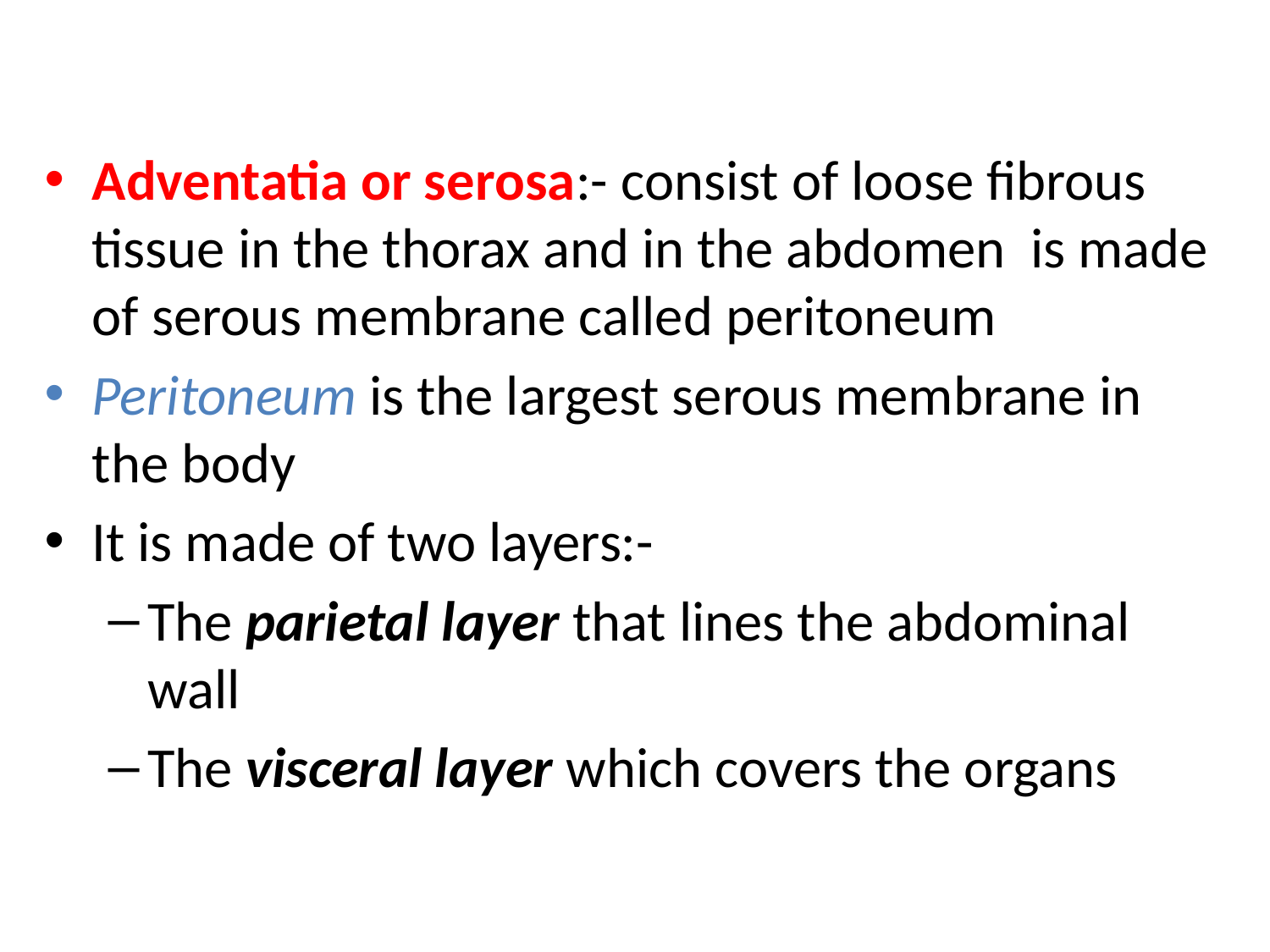

#
Adventatia or serosa:- consist of loose fibrous tissue in the thorax and in the abdomen  is made of serous membrane called peritoneum
Peritoneum is the largest serous membrane in the body
It is made of two layers:-
The parietal layer that lines the abdominal wall
The visceral layer which covers the organs